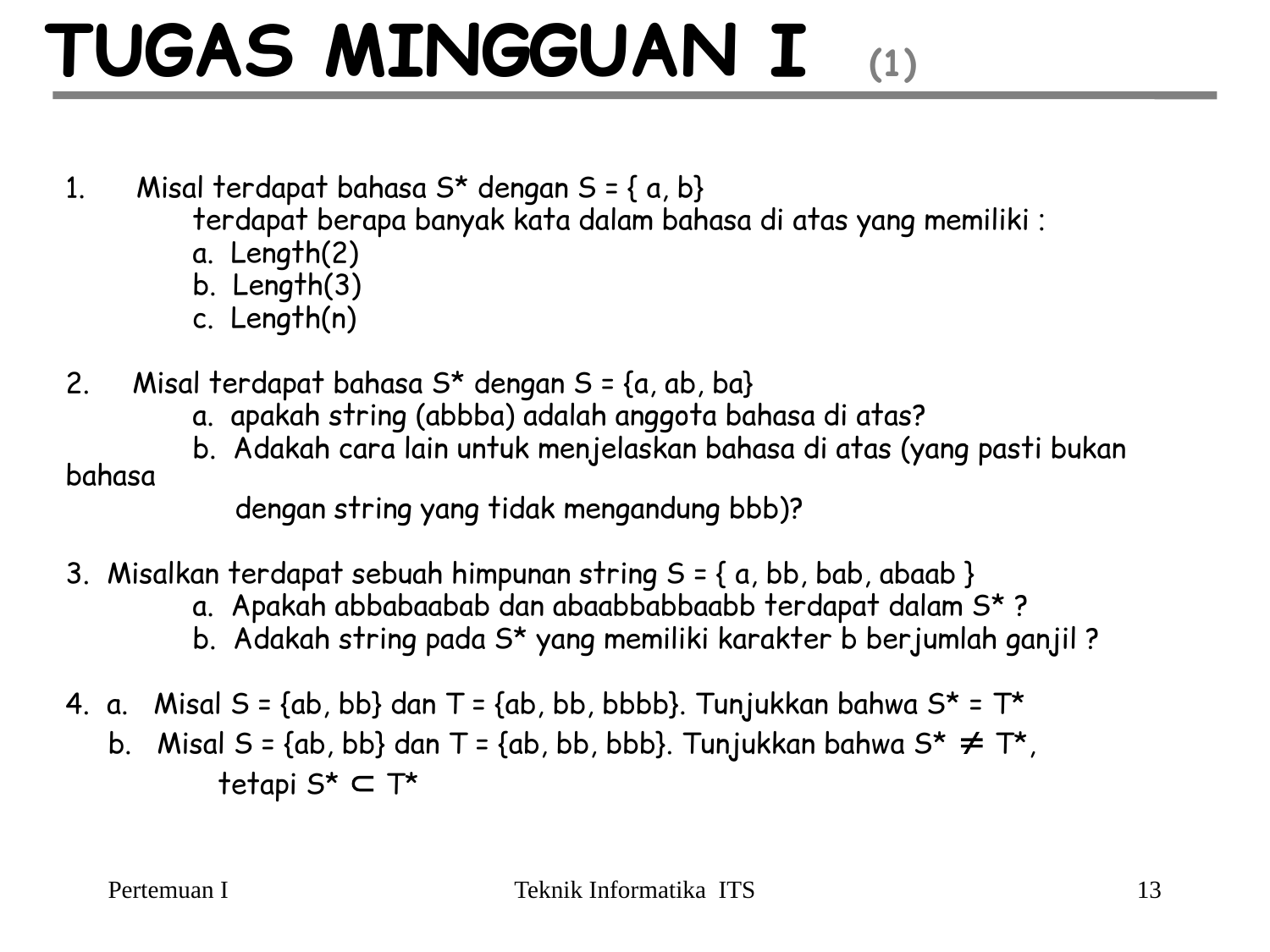

# TUGAS MINGGUAN I  (1)

      Misal terdapat bahasa S* dengan S = { a, b}
	terdapat berapa banyak kata dalam bahasa di atas yang memiliki :
	a.  Length(2)
	b.  Length(3)
	c.  Length(n)

     Misal terdapat bahasa S* dengan S = {a, ab, ba}
	a.  apakah string (abbba) adalah anggota bahasa di atas?
	b.  Adakah cara lain untuk menjelaskan bahasa di atas (yang pasti bukan bahasa
	     dengan string yang tidak mengandung bbb)?

  Misalkan terdapat sebuah himpunan string S = { a, bb, bab, abaab }
	a.  Apakah abbabaabab dan abaabbabbaabb terdapat dalam S* ?
	b.  Adakah string pada S* yang memiliki karakter b berjumlah ganjil ?

  a.   Misal S = {ab, bb} dan T = {ab, bb, bbbb}. Tunjukkan bahwa S* = T*
     b.   Misal S = {ab, bb} dan T = {ab, bb, bbb}. Tunjukkan bahwa S* ≠ T*,
	   tetapi S* ⊂ T*
Pertemuan I
Teknik Informatika  ITS
13